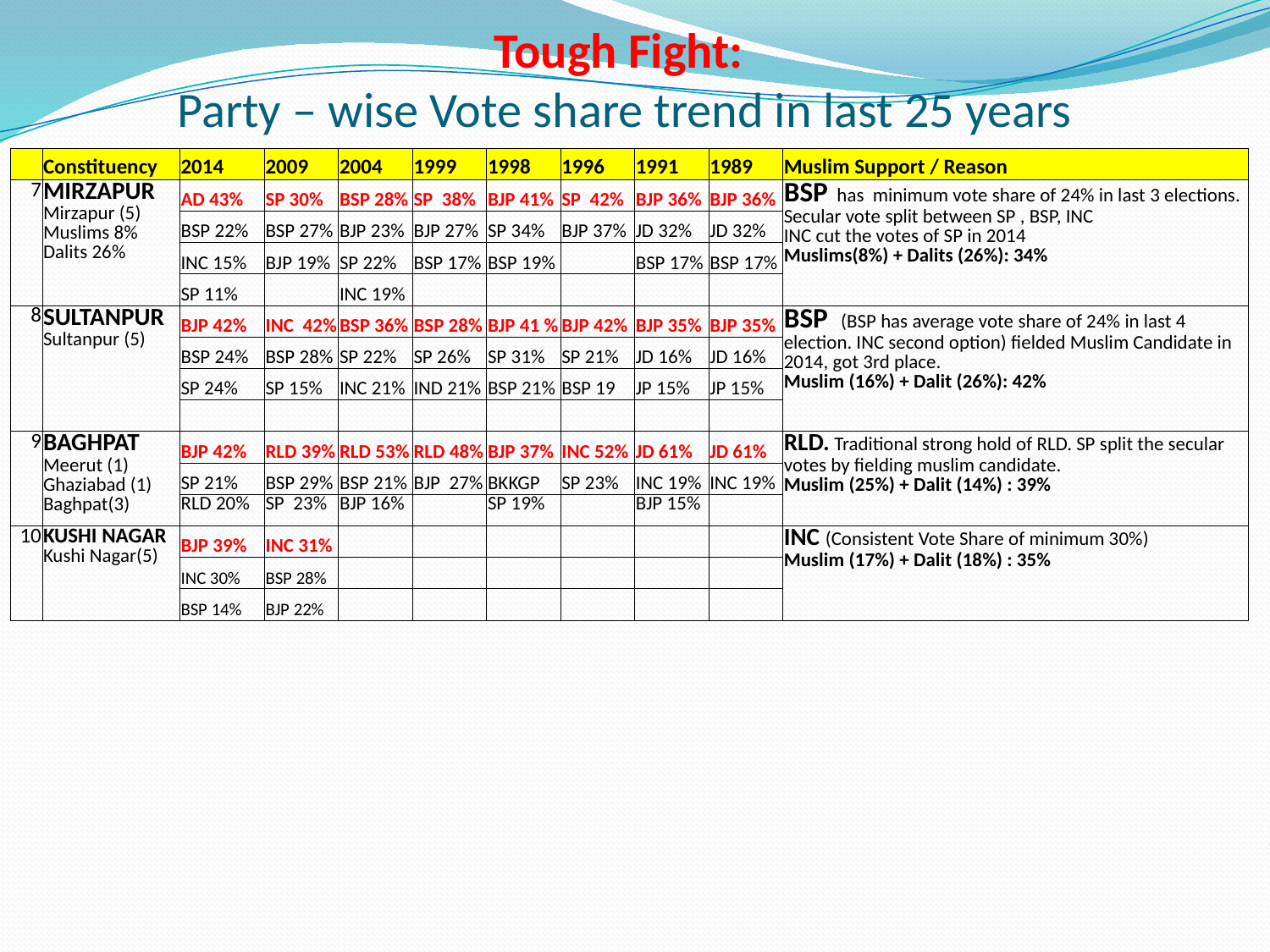

# Tough Fight: Party – wise Vote share trend in last 25 years
|  | Constituency | 2014 | 2009 | 2004 | 1999 | 1998 | 1996 | 1991 | 1989 | Muslim Support / Reason |
| --- | --- | --- | --- | --- | --- | --- | --- | --- | --- | --- |
| 7 | MIRZAPUR Mirzapur (5) Muslims 8% Dalits 26% | AD 43% | SP 30% | BSP 28% | SP 38% | BJP 41% | SP 42% | BJP 36% | BJP 36% | BSP has minimum vote share of 24% in last 3 elections. Secular vote split between SP , BSP, INC INC cut the votes of SP in 2014 Muslims(8%) + Dalits (26%): 34% |
|  |  | BSP 22% | BSP 27% | BJP 23% | BJP 27% | SP 34% | BJP 37% | JD 32% | JD 32% |  |
|  |  | INC 15% | BJP 19% | SP 22% | BSP 17% | BSP 19% |  | BSP 17% | BSP 17% |  |
|  |  | SP 11% |  | INC 19% |  |  |  |  |  |  |
| 8 | SULTANPUR Sultanpur (5) | BJP 42% | INC 42% | BSP 36% | BSP 28% | BJP 41 % | BJP 42% | BJP 35% | BJP 35% | BSP (BSP has average vote share of 24% in last 4 election. INC second option) fielded Muslim Candidate in 2014, got 3rd place. Muslim (16%) + Dalit (26%): 42% |
|  |  | BSP 24% | BSP 28% | SP 22% | SP 26% | SP 31% | SP 21% | JD 16% | JD 16% |  |
|  |  | SP 24% | SP 15% | INC 21% | IND 21% | BSP 21% | BSP 19 | JP 15% | JP 15% |  |
|  |  |  |  |  |  |  |  |  |  |  |
| 9 | BAGHPAT Meerut (1) Ghaziabad (1) Baghpat(3) | BJP 42% | RLD 39% | RLD 53% | RLD 48% | BJP 37% | INC 52% | JD 61% | JD 61% | RLD. Traditional strong hold of RLD. SP split the secular votes by fielding muslim candidate. Muslim (25%) + Dalit (14%) : 39% |
|  |  | SP 21% | BSP 29% | BSP 21% | BJP 27% | BKKGP | SP 23% | INC 19% | INC 19% |  |
|  |  | RLD 20% | SP 23% | BJP 16% |  | SP 19% |  | BJP 15% |  |  |
| 10 | KUSHI NAGAR Kushi Nagar(5) | BJP 39% | INC 31% |  |  |  |  |  |  | INC (Consistent Vote Share of minimum 30%) Muslim (17%) + Dalit (18%) : 35% |
|  |  | INC 30% | BSP 28% |  |  |  |  |  |  |  |
|  |  | BSP 14% | BJP 22% |  |  |  |  |  |  |  |